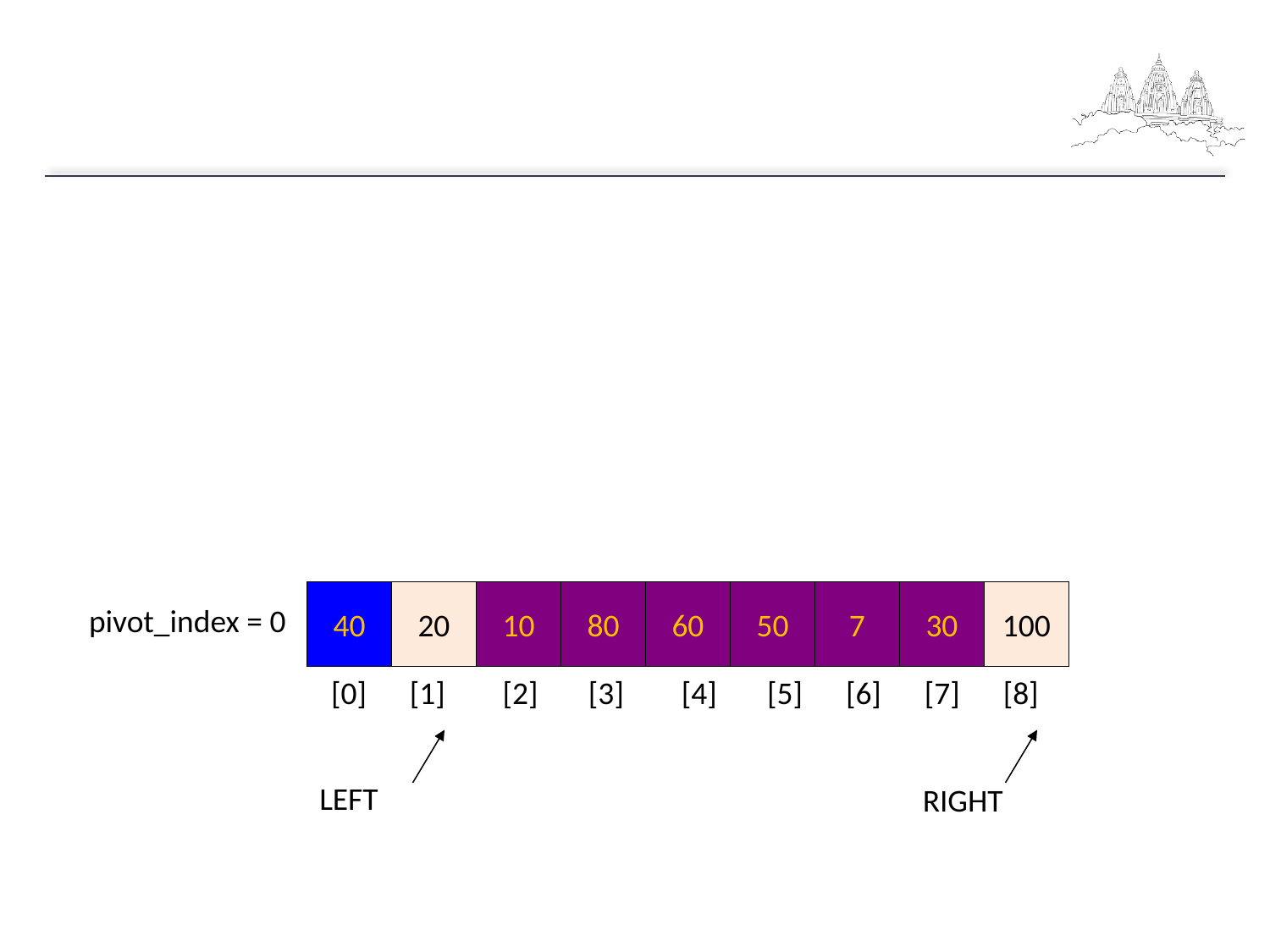

40
20
10
80
60
50
7
30
100
pivot_index = 0
[0]      [1]        [2]       [3]        [4]       [5]      [6]      [7]      [8]

LEFT
RIGHT